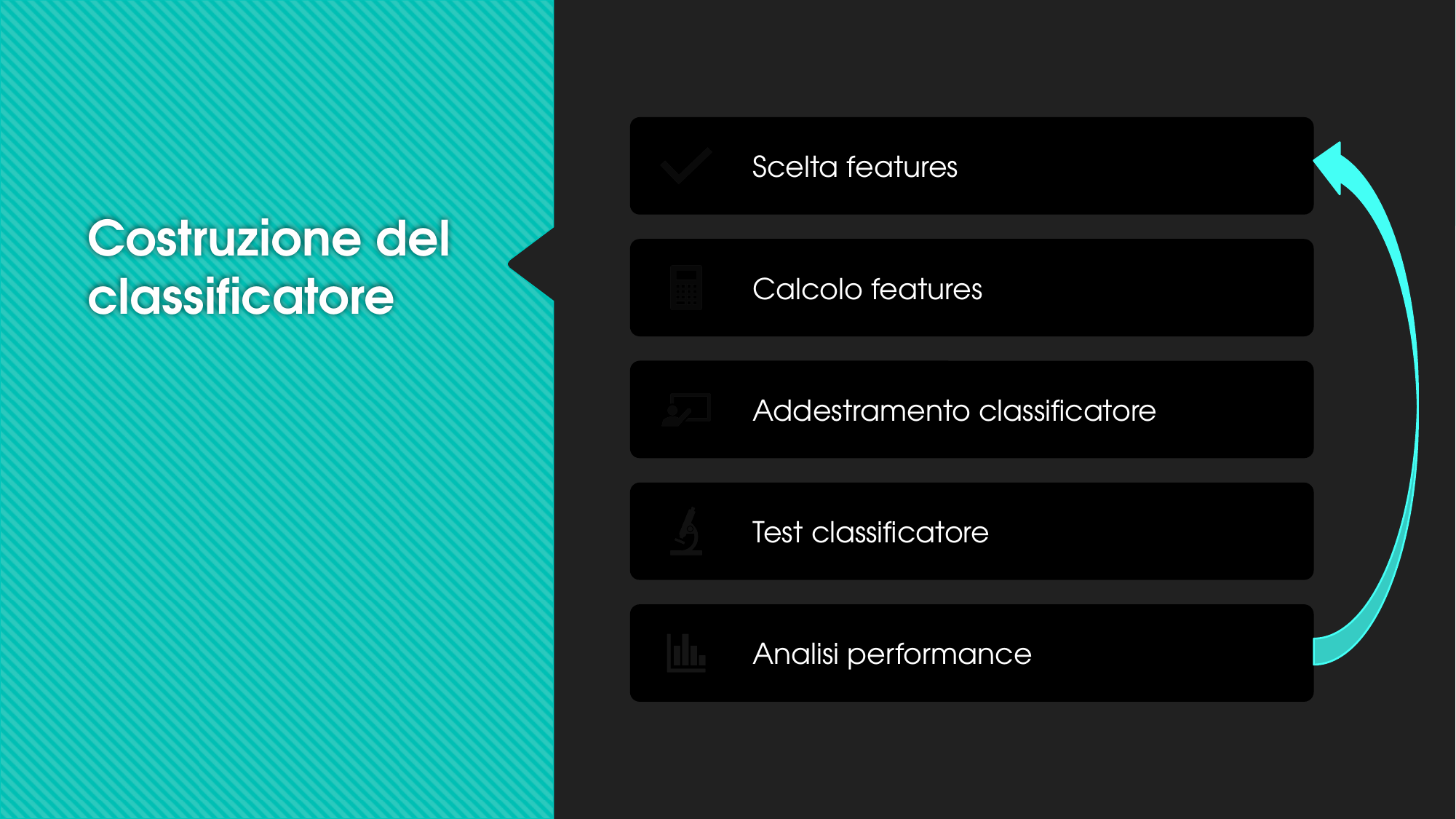

Scelta features

Calcolo features

Addestramento classificatore

Test classificatore

Analisi performance

# Costruzione del classificatore